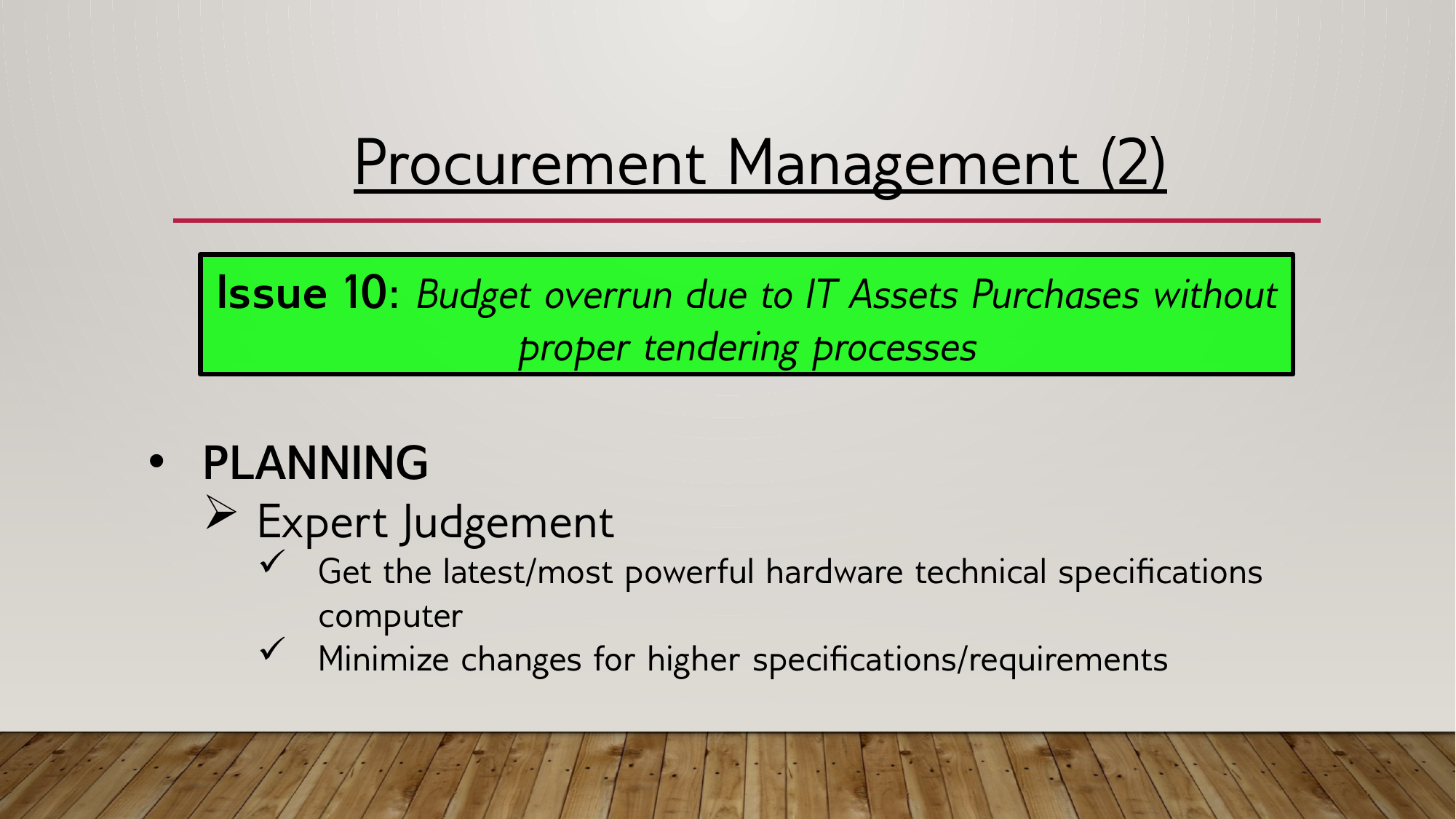

Procurement Management (2)
Issue 10: Budget overrun due to IT Assets Purchases without proper tendering processes
PLANNING
Expert Judgement
Get the latest/most powerful hardware technical specifications computer
Minimize changes for higher specifications/requirements